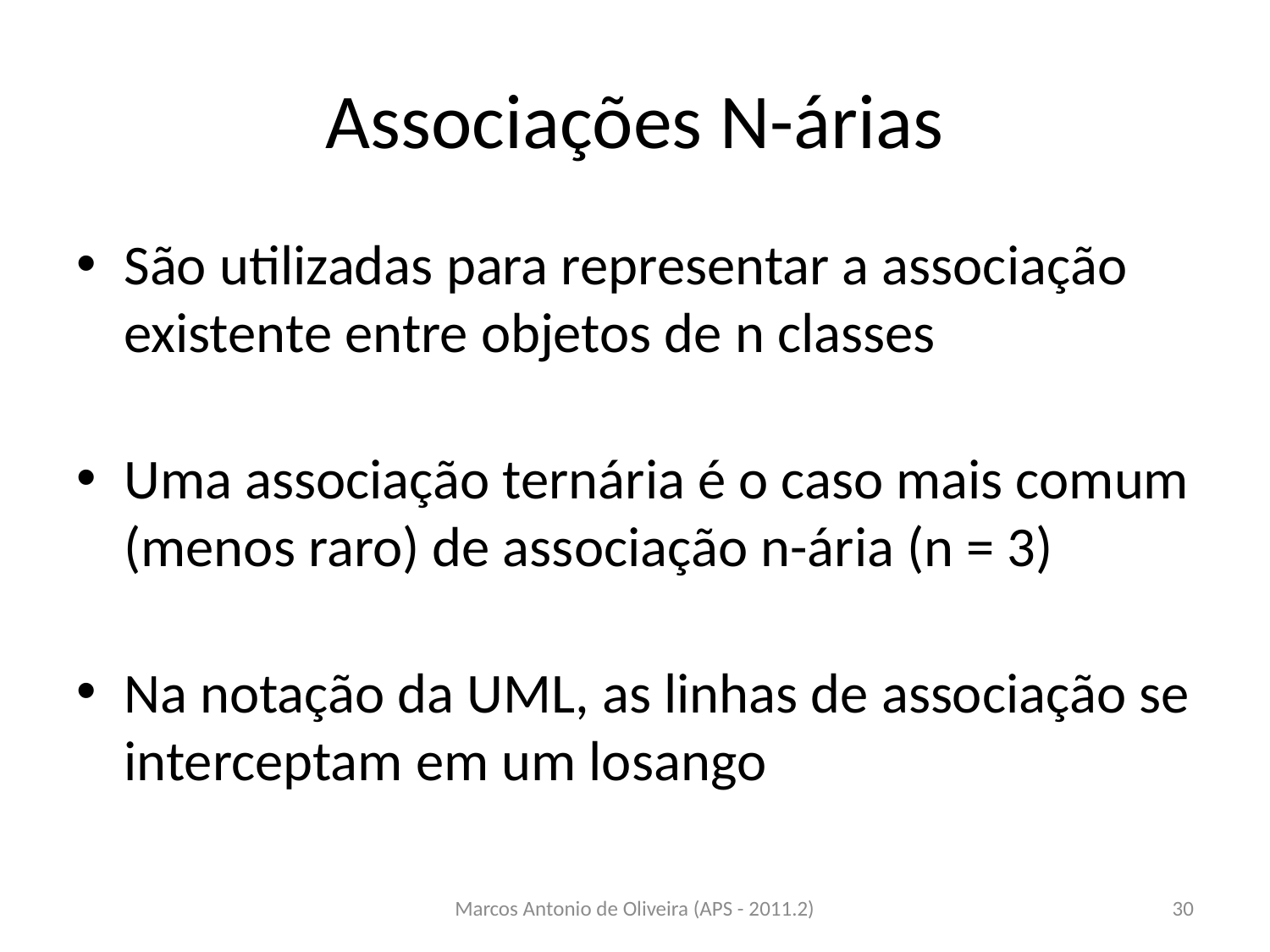

# Associações N-árias
São utilizadas para representar a associação existente entre objetos de n classes

Uma associação ternária é o caso mais comum (menos raro) de associação n-ária (n = 3)

Na notação da UML, as linhas de associação se interceptam em um losango
Marcos Antonio de Oliveira (APS - 2011.2)
30